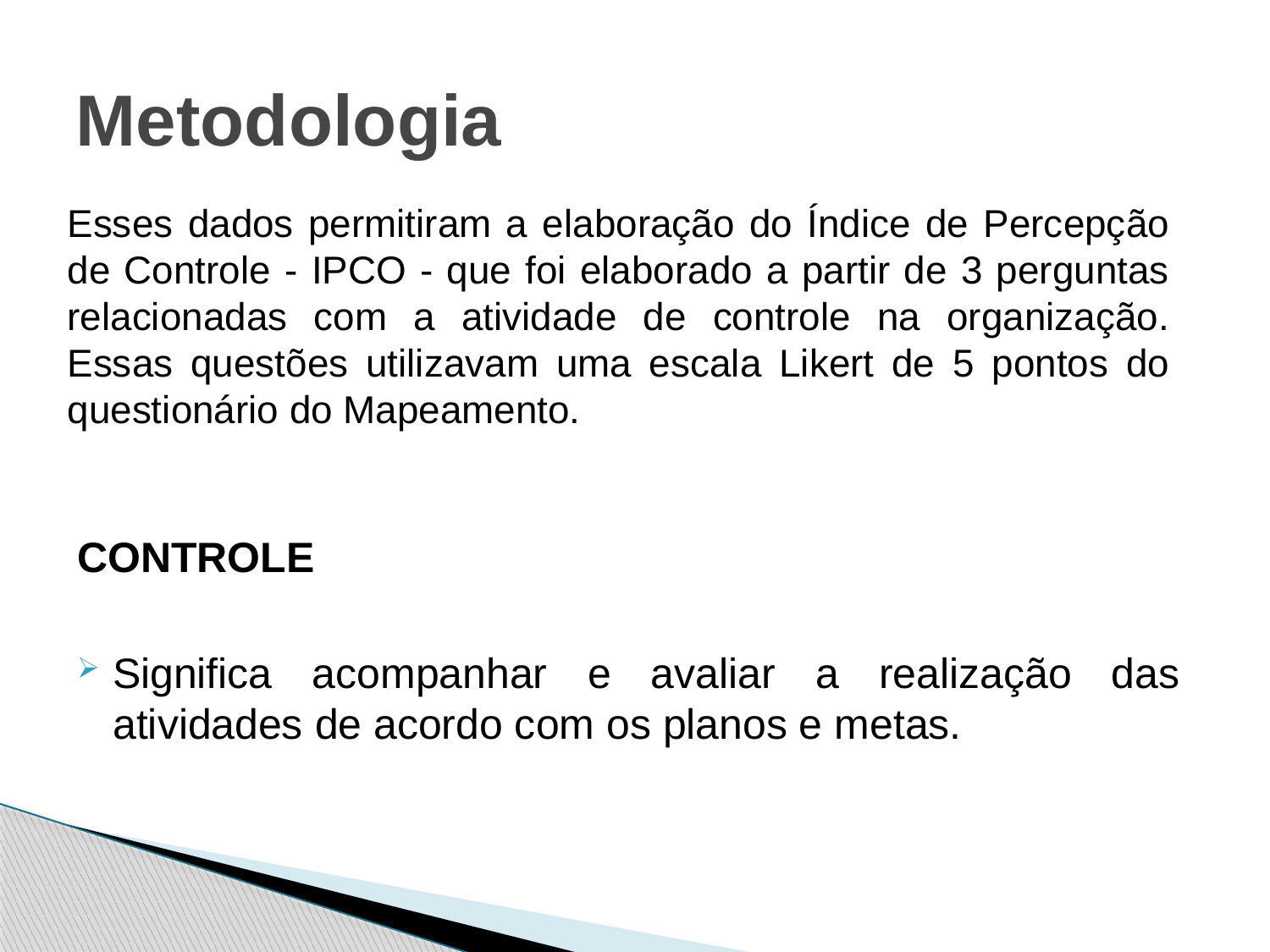

# Metodologia

Esses dados permitiram a elaboração do Índice de Percepção de Controle - IPCO - que foi elaborado a partir de 3 perguntas relacionadas com a atividade de controle na organização. Essas questões utilizavam uma escala Likert de 5 pontos do questionário do Mapeamento.

CONTROLE

Significa acompanhar e avaliar a realização das atividades de acordo com os planos e metas.